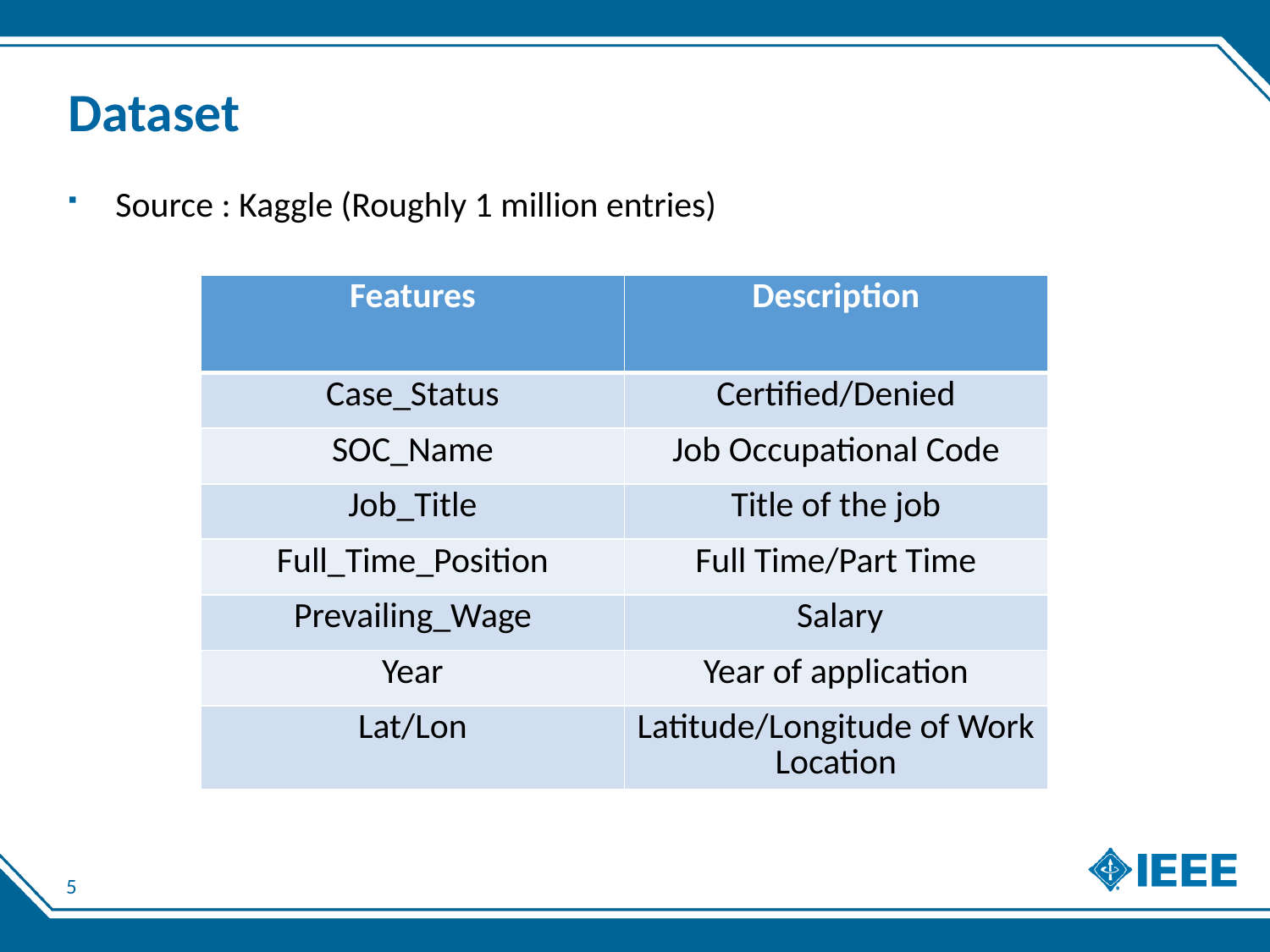

# Dataset
Source : Kaggle (Roughly 1 million entries)

| Features | Description |
| --- | --- |
| Case\_Status | Certified/Denied |
| SOC\_Name | Job Occupational Code |
| Job\_Title | Title of the job |
| Full\_Time\_Position | Full Time/Part Time |
| Prevailing\_Wage | Salary |
| Year | Year of application |
| Lat/Lon | Latitude/Longitude of Work Location |